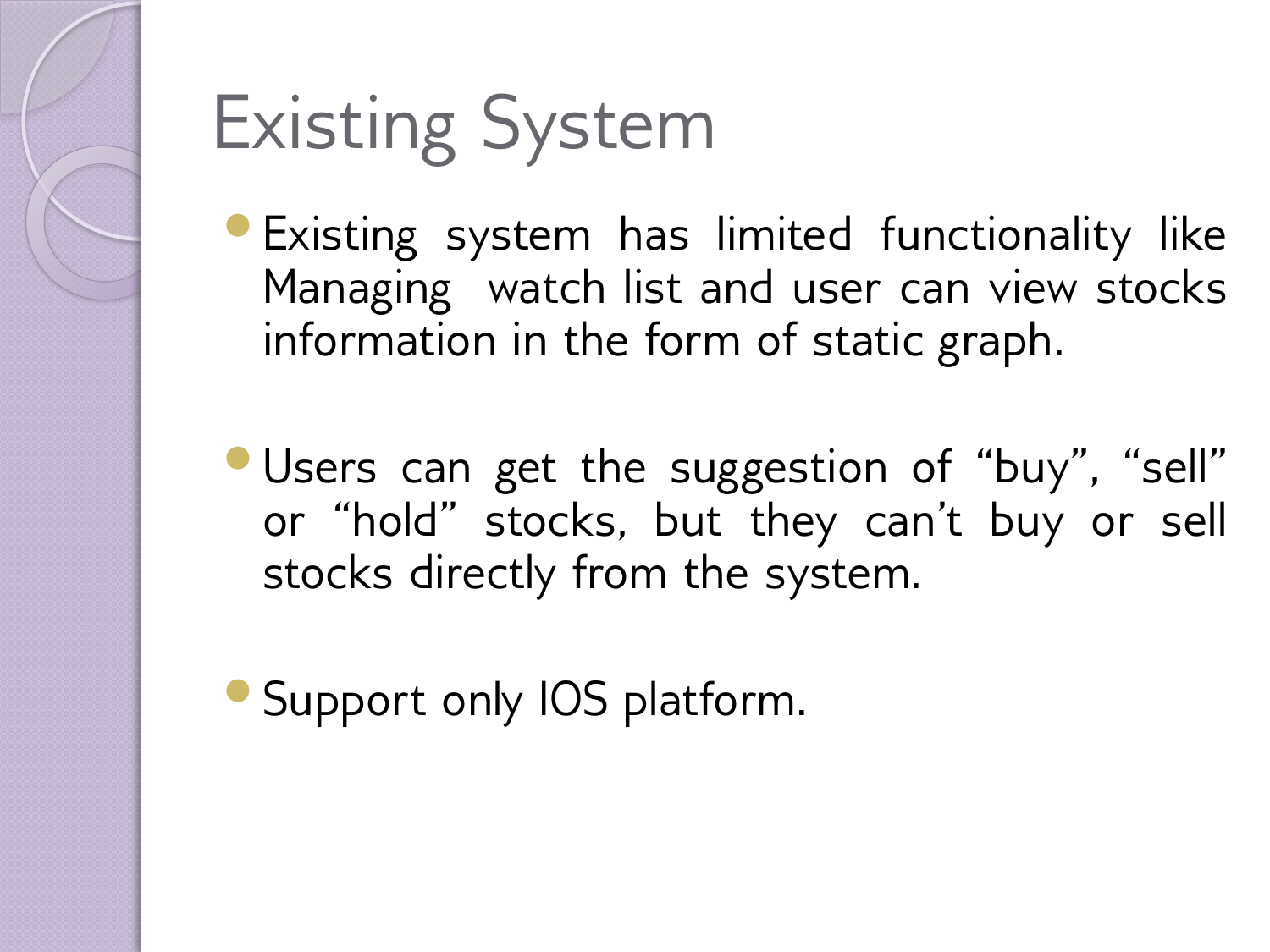

# Existing System
Existing system has limited functionality like Managing  watch list and user can view stocks information in the form of static graph.

Users can get the suggestion of “buy”, “sell” or “hold” stocks, but they can’t buy or sell stocks directly from the system.

Support only IOS platform.